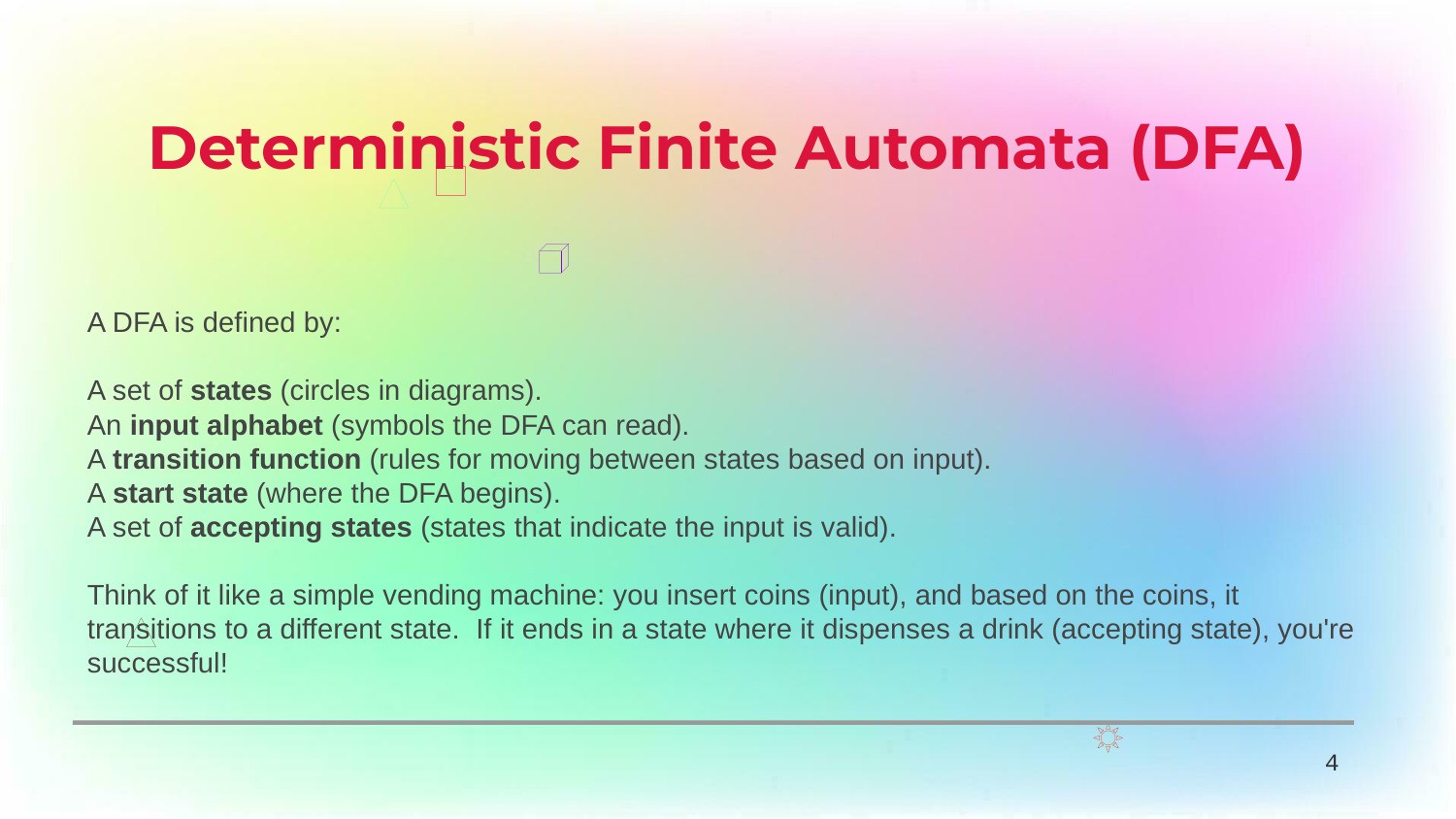

Deterministic Finite Automata (DFA)

A DFA is defined by:

A set of states (circles in diagrams).
An input alphabet (symbols the DFA can read).
A transition function (rules for moving between states based on input).
A start state (where the DFA begins).
A set of accepting states (states that indicate the input is valid).

Think of it like a simple vending machine: you insert coins (input), and based on the coins, it transitions to a different state.  If it ends in a state where it dispenses a drink (accepting state), you're successful!

4